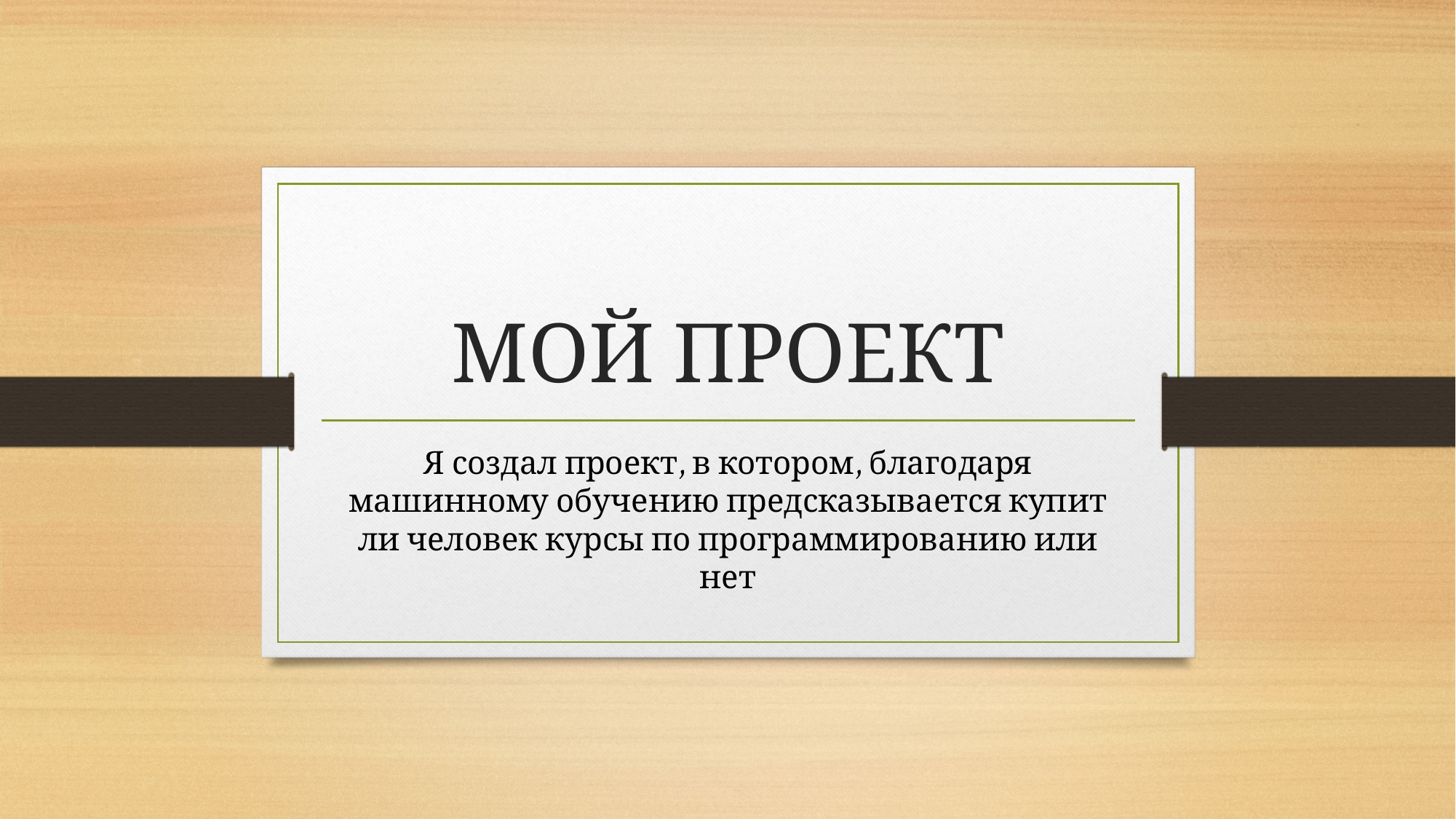

# МОЙ ПРОЕКТ
Я создал проект, в котором, благодаря машинному обучению предсказывается купит ли человек курсы по программированию или нет